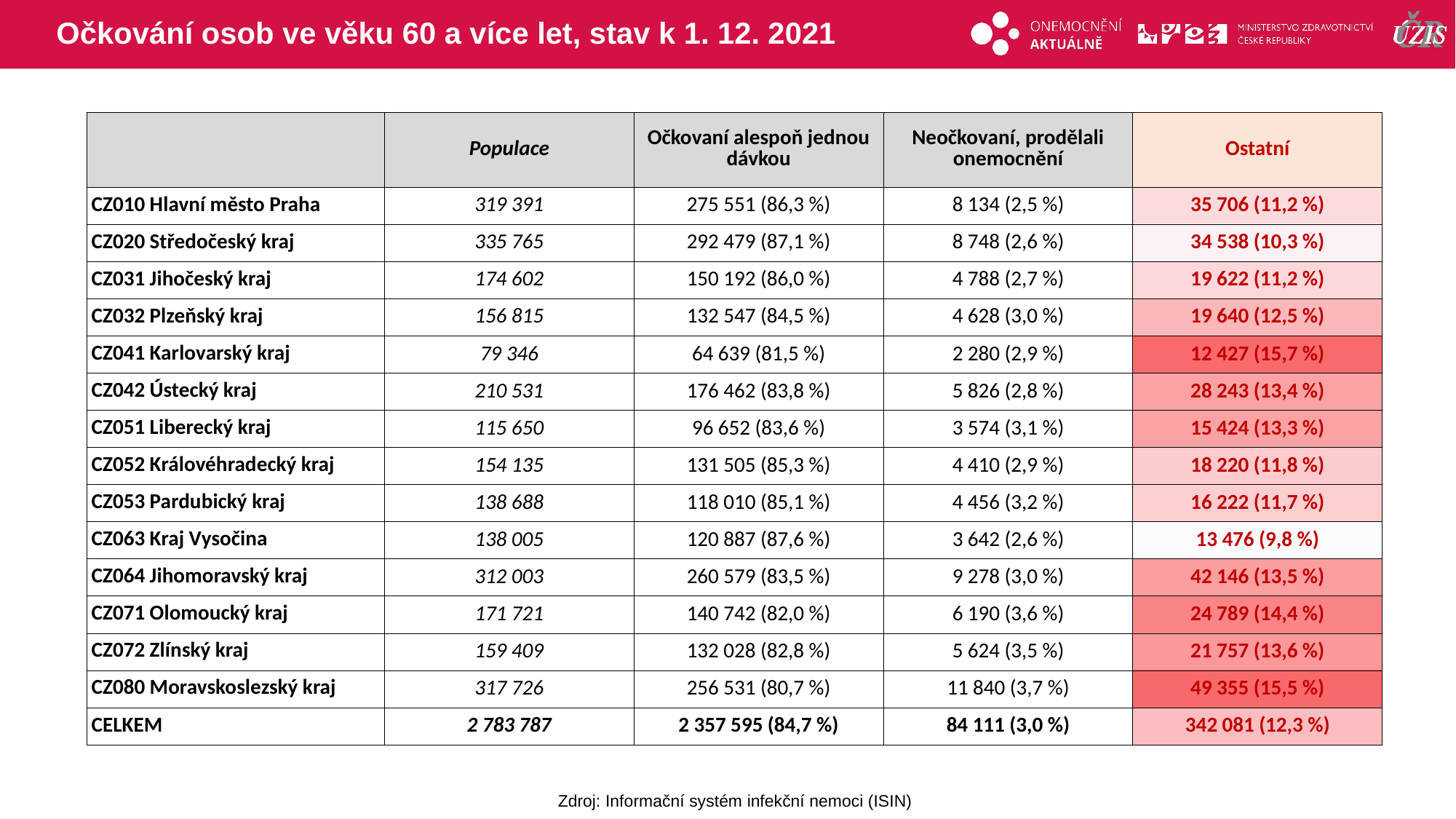

# Očkování osob ve věku 60 a více let, stav k 1. 12. 2021
|  | Populace | Očkovaní alespoň jednou dávkou | Neočkovaní, prodělali onemocnění | Ostatní |
| --- | --- | --- | --- | --- |
| CZ010 Hlavní město Praha | 319 391 | 275 551 (86,3 %) | 8 134 (2,5 %) | 35 706 (11,2 %) |
| CZ020 Středočeský kraj | 335 765 | 292 479 (87,1 %) | 8 748 (2,6 %) | 34 538 (10,3 %) |
| CZ031 Jihočeský kraj | 174 602 | 150 192 (86,0 %) | 4 788 (2,7 %) | 19 622 (11,2 %) |
| CZ032 Plzeňský kraj | 156 815 | 132 547 (84,5 %) | 4 628 (3,0 %) | 19 640 (12,5 %) |
| CZ041 Karlovarský kraj | 79 346 | 64 639 (81,5 %) | 2 280 (2,9 %) | 12 427 (15,7 %) |
| CZ042 Ústecký kraj | 210 531 | 176 462 (83,8 %) | 5 826 (2,8 %) | 28 243 (13,4 %) |
| CZ051 Liberecký kraj | 115 650 | 96 652 (83,6 %) | 3 574 (3,1 %) | 15 424 (13,3 %) |
| CZ052 Královéhradecký kraj | 154 135 | 131 505 (85,3 %) | 4 410 (2,9 %) | 18 220 (11,8 %) |
| CZ053 Pardubický kraj | 138 688 | 118 010 (85,1 %) | 4 456 (3,2 %) | 16 222 (11,7 %) |
| CZ063 Kraj Vysočina | 138 005 | 120 887 (87,6 %) | 3 642 (2,6 %) | 13 476 (9,8 %) |
| CZ064 Jihomoravský kraj | 312 003 | 260 579 (83,5 %) | 9 278 (3,0 %) | 42 146 (13,5 %) |
| CZ071 Olomoucký kraj | 171 721 | 140 742 (82,0 %) | 6 190 (3,6 %) | 24 789 (14,4 %) |
| CZ072 Zlínský kraj | 159 409 | 132 028 (82,8 %) | 5 624 (3,5 %) | 21 757 (13,6 %) |
| CZ080 Moravskoslezský kraj | 317 726 | 256 531 (80,7 %) | 11 840 (3,7 %) | 49 355 (15,5 %) |
| CELKEM | 2 783 787 | 2 357 595 (84,7 %) | 84 111 (3,0 %) | 342 081 (12,3 %) |
|  |
| --- |
|  |
|  |
|  |
|  |
|  |
|  |
|  |
|  |
|  |
|  |
|  |
|  |
|  |
|  |
Zdroj: Informační systém infekční nemoci (ISIN)